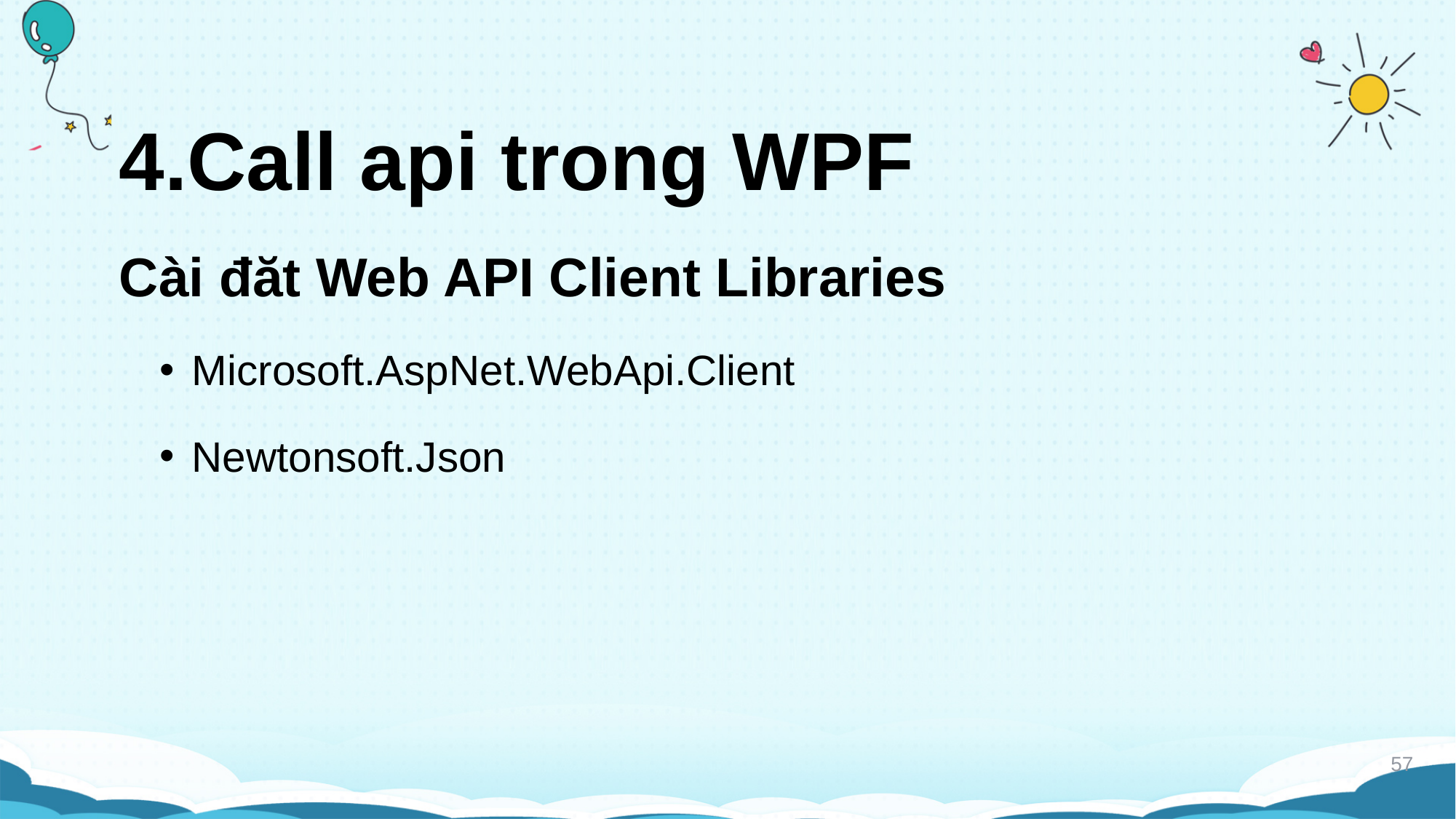

# 4.Call api trong WPF
Cài đăt Web API Client Libraries
Microsoft.AspNet.WebApi.Client
Newtonsoft.Json
57